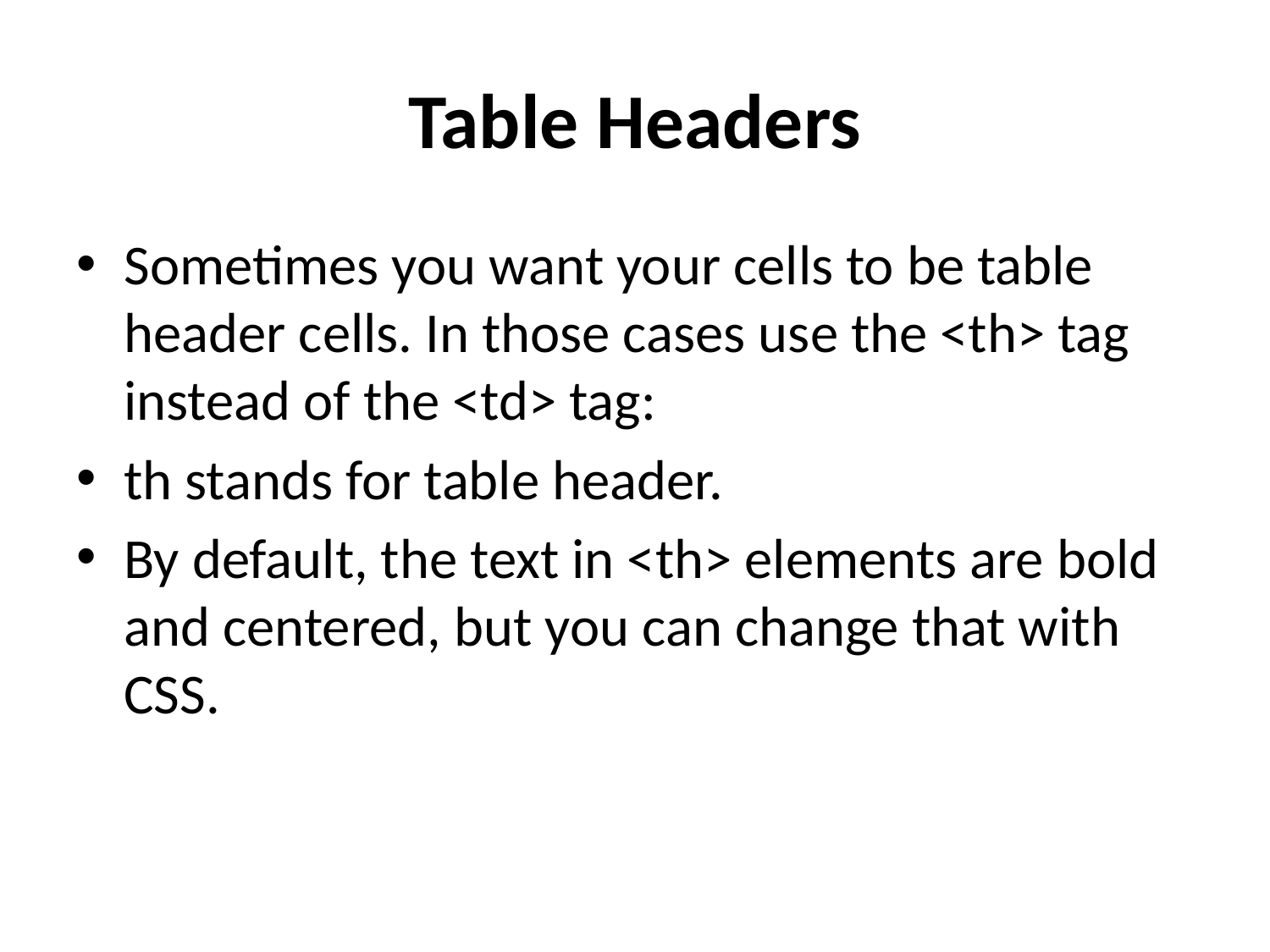

# Table Headers
Sometimes you want your cells to be table header cells. In those cases use the <th> tag instead of the <td> tag:
th stands for table header.
By default, the text in <th> elements are bold and centered, but you can change that with CSS.